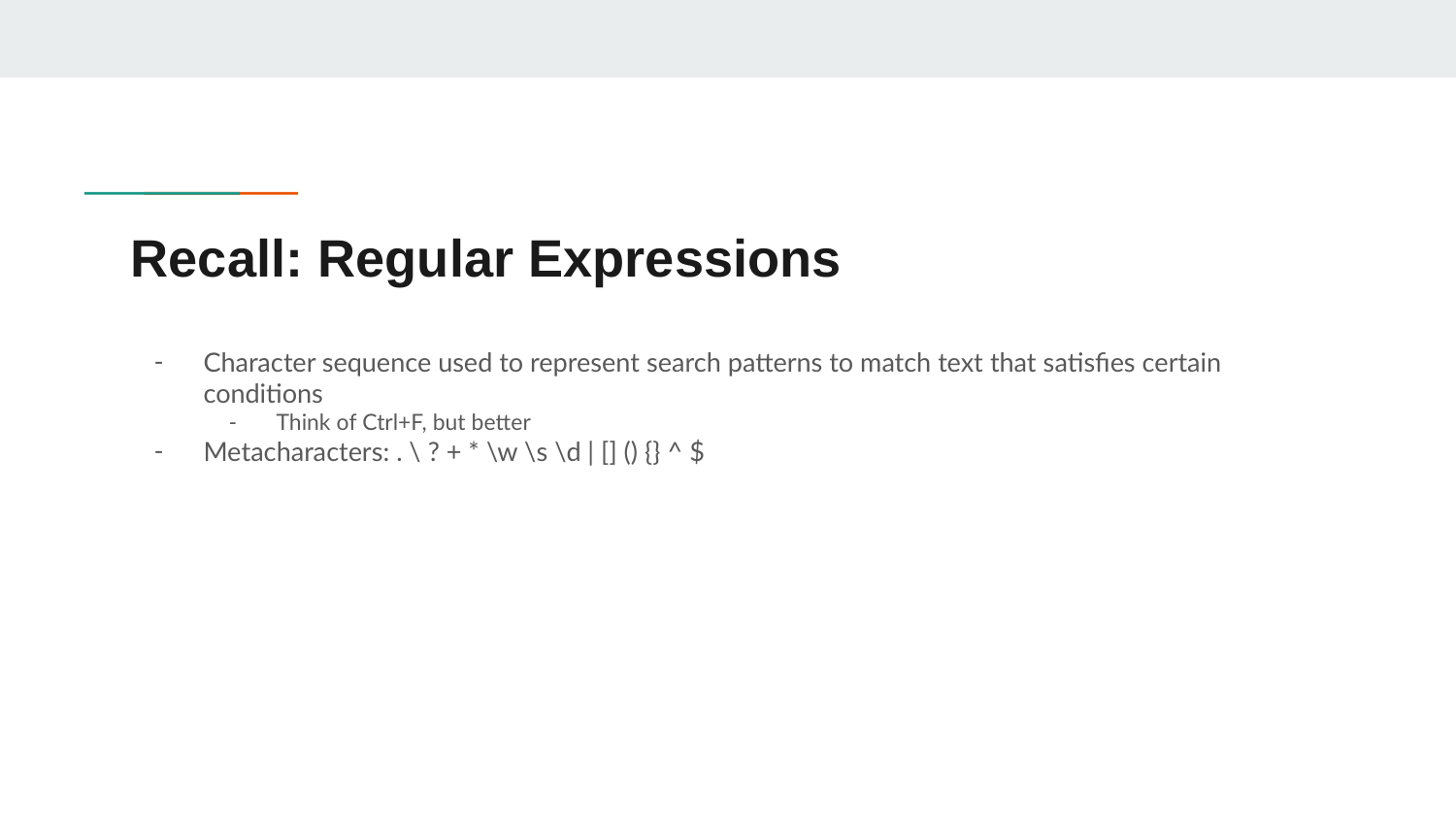

# Recall: Regular Expressions
Character sequence used to represent search patterns to match text that satisfies certain conditions
Think of Ctrl+F, but better
Metacharacters: . \ ? + * \w \s \d | [] () {} ^ $